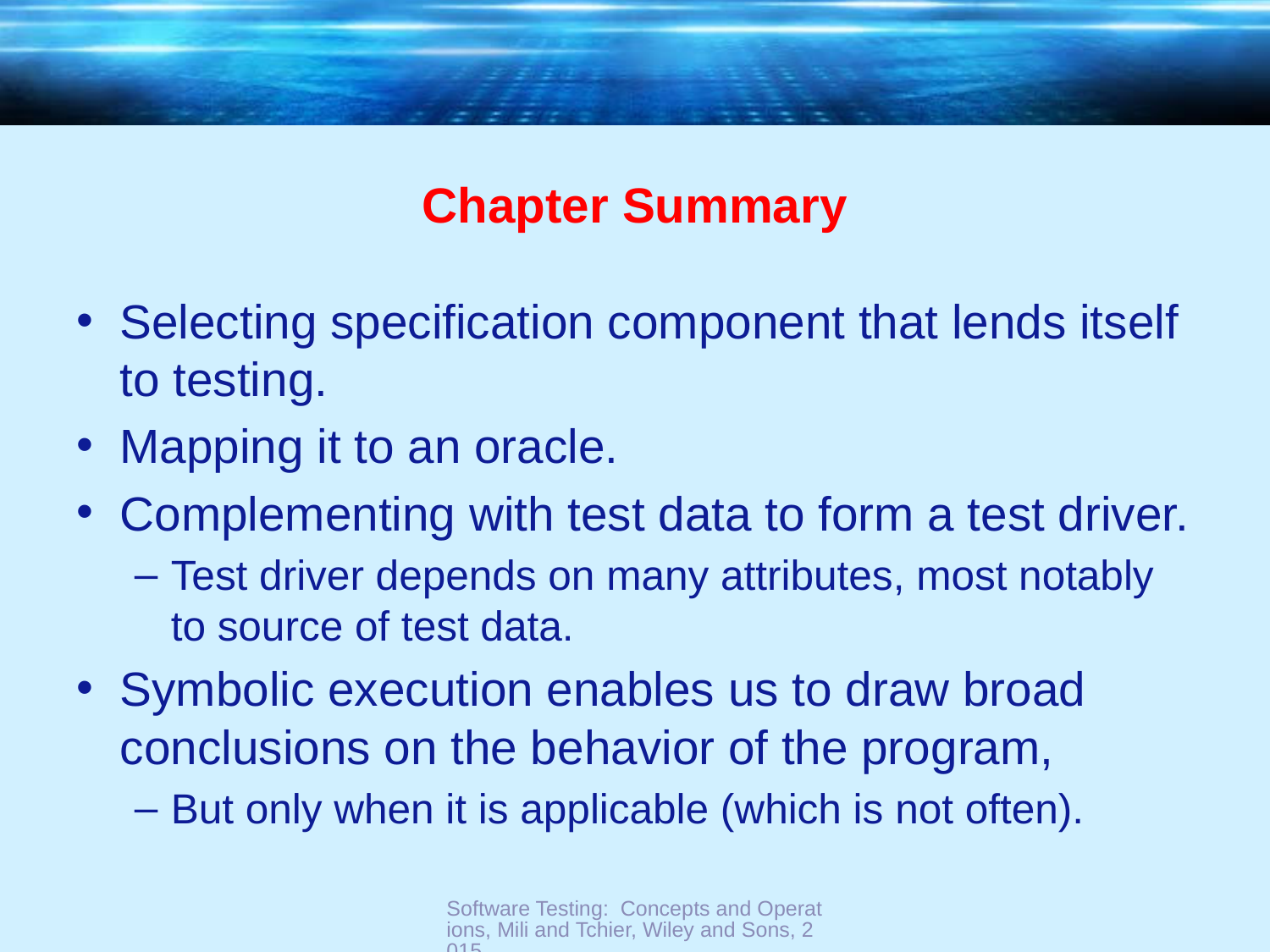

# Chapter Summary
Selecting specification component that lends itself to testing.
Mapping it to an oracle.
Complementing with test data to form a test driver.
Test driver depends on many attributes, most notably to source of test data.
Symbolic execution enables us to draw broad conclusions on the behavior of the program,
But only when it is applicable (which is not often).
Software Testing:  Concepts and Operations, Mili and Tchier, Wiley and Sons, 2015